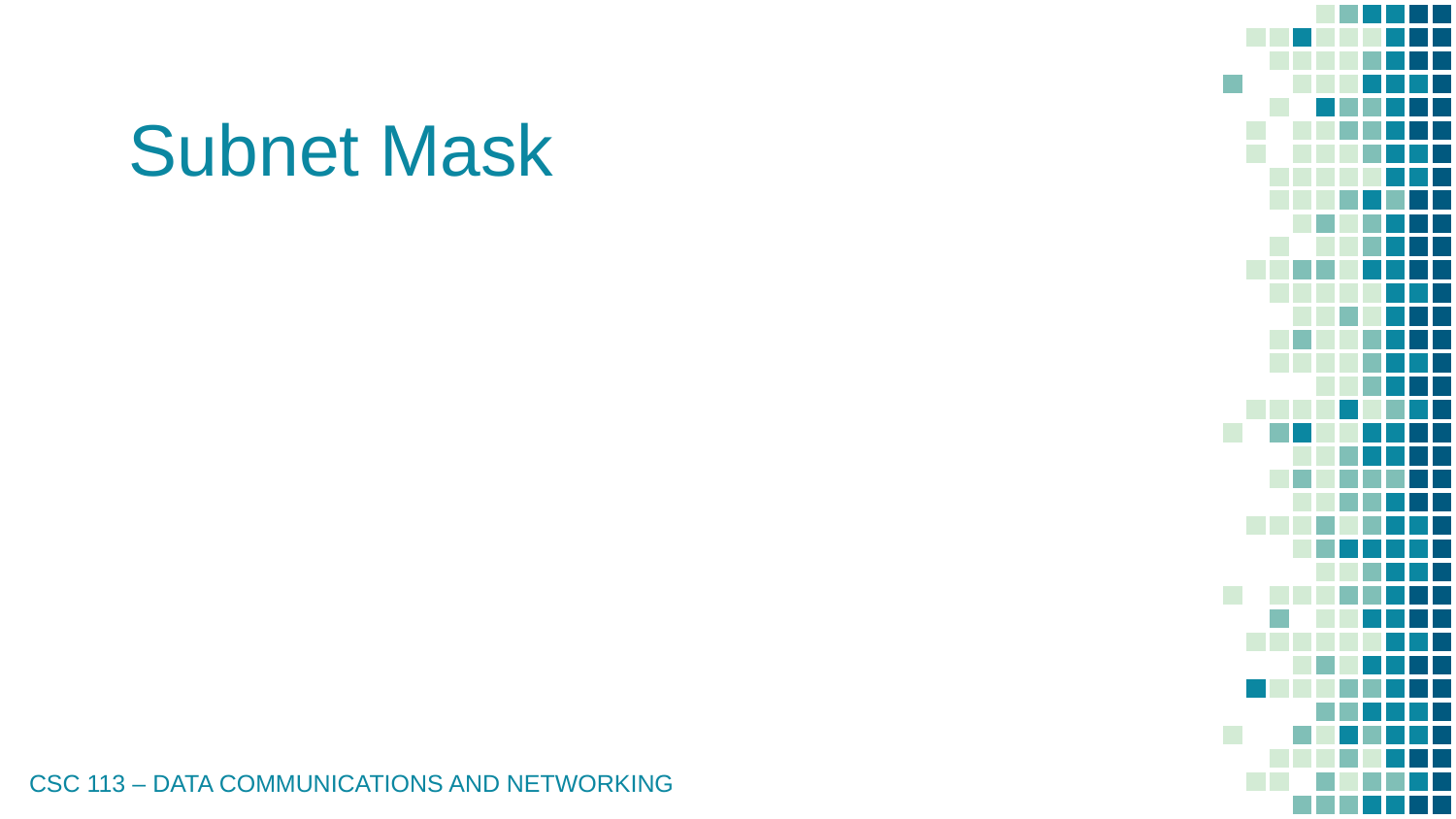

# Subnet Mask
CSC 113 – DATA COMMUNICATIONS AND NETWORKING